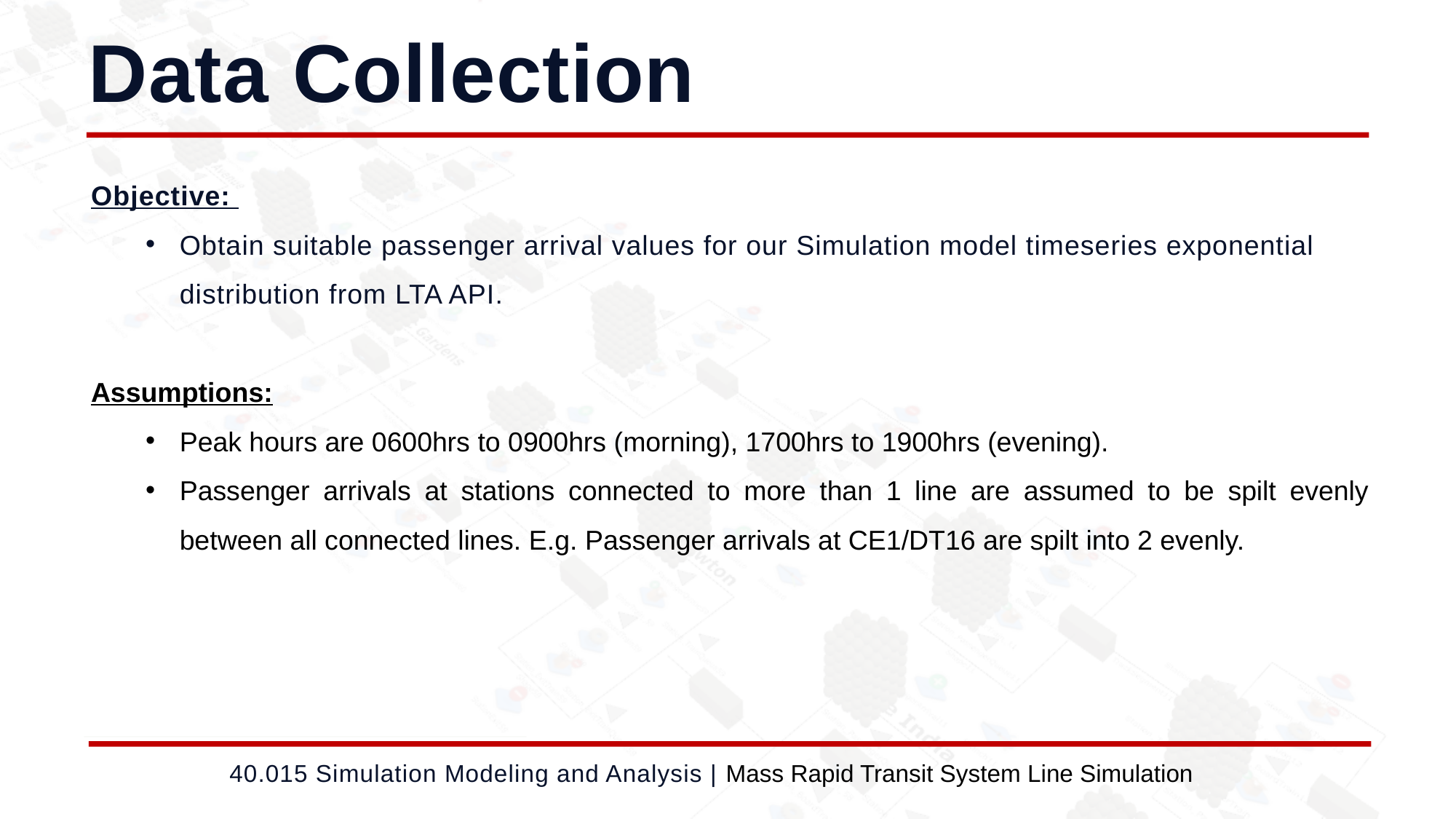

Data Collection

Objective:
Obtain suitable passenger arrival values for our Simulation model timeseries exponential distribution from LTA API.

Assumptions:
Peak hours are 0600hrs to 0900hrs (morning), 1700hrs to 1900hrs (evening).
Passenger arrivals at stations connected to more than 1 line are assumed to be spilt evenly between all connected lines. E.g. Passenger arrivals at CE1/DT16 are spilt into 2 evenly.

40.015 Simulation Modeling and Analysis | Mass Rapid Transit System Line Simulation